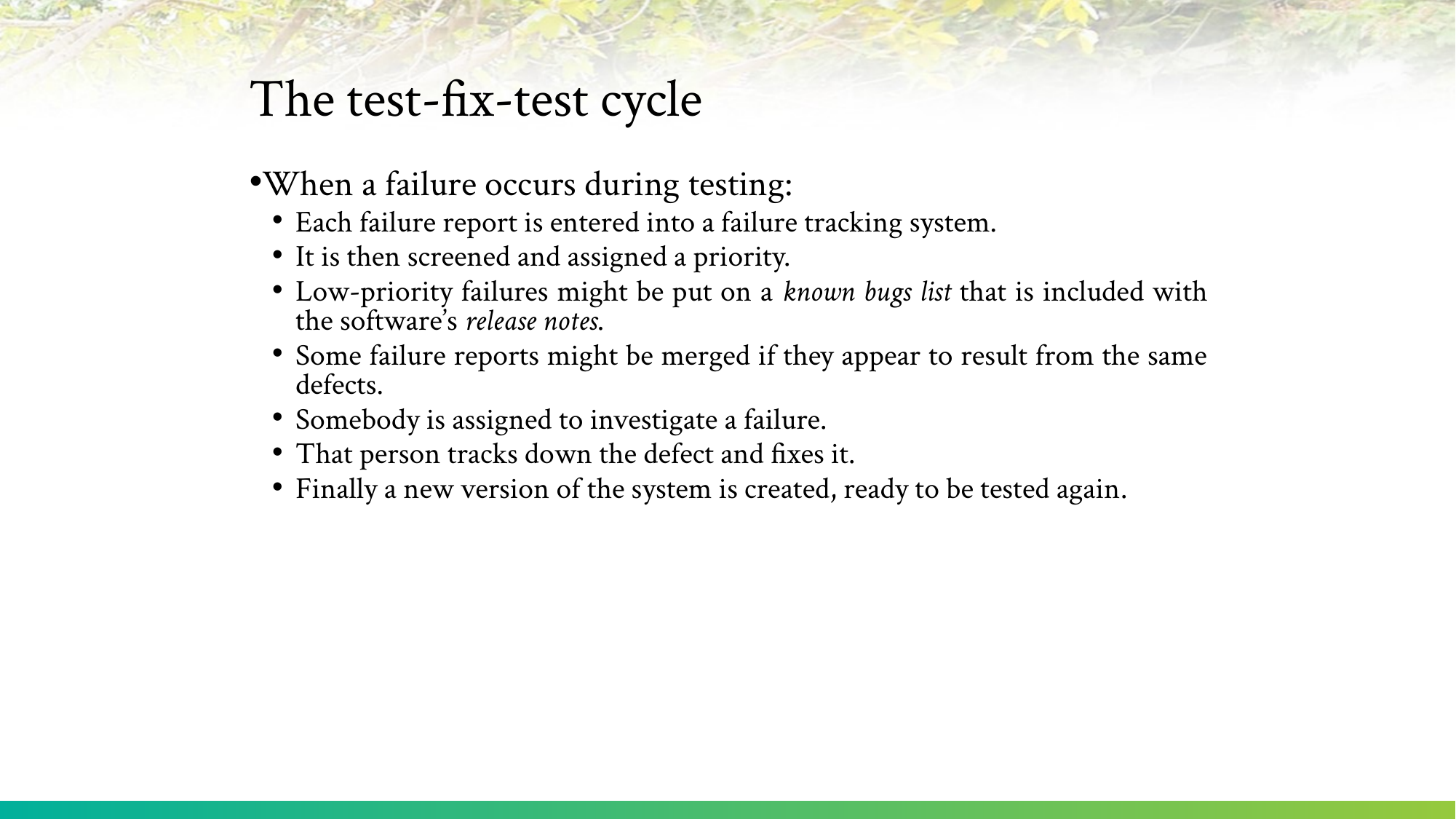

# The test-fix-test cycle
When a failure occurs during testing:
Each failure report is entered into a failure tracking system.
It is then screened and assigned a priority.
Low-priority failures might be put on a known bugs list that is included with the software’s release notes.
Some failure reports might be merged if they appear to result from the same defects.
Somebody is assigned to investigate a failure.
That person tracks down the defect and fixes it.
Finally a new version of the system is created, ready to be tested again.